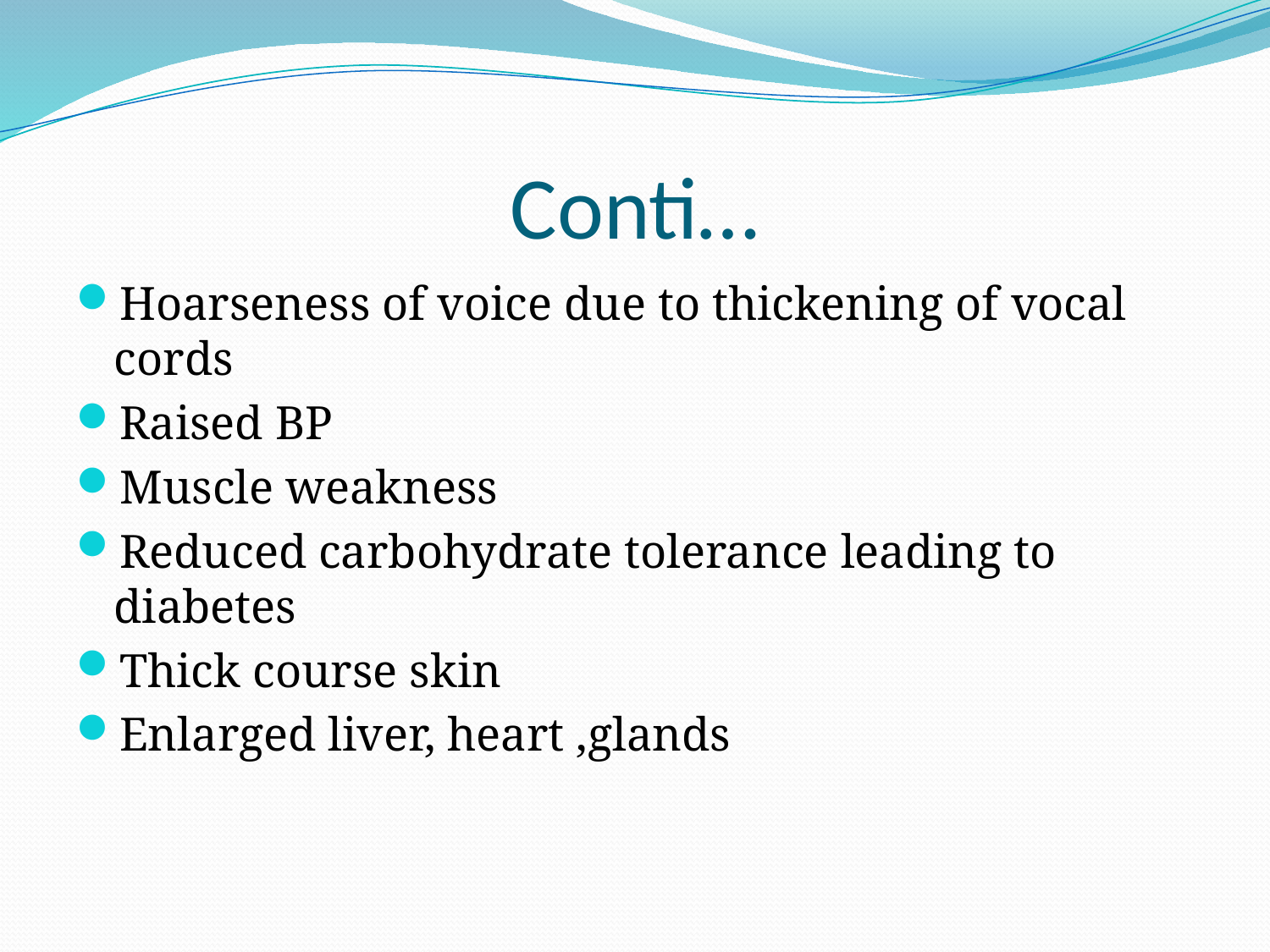

# Conti…
Hoarseness of voice due to thickening of vocal cords
Raised BP
Muscle weakness
Reduced carbohydrate tolerance leading to diabetes
Thick course skin
Enlarged liver, heart ,glands